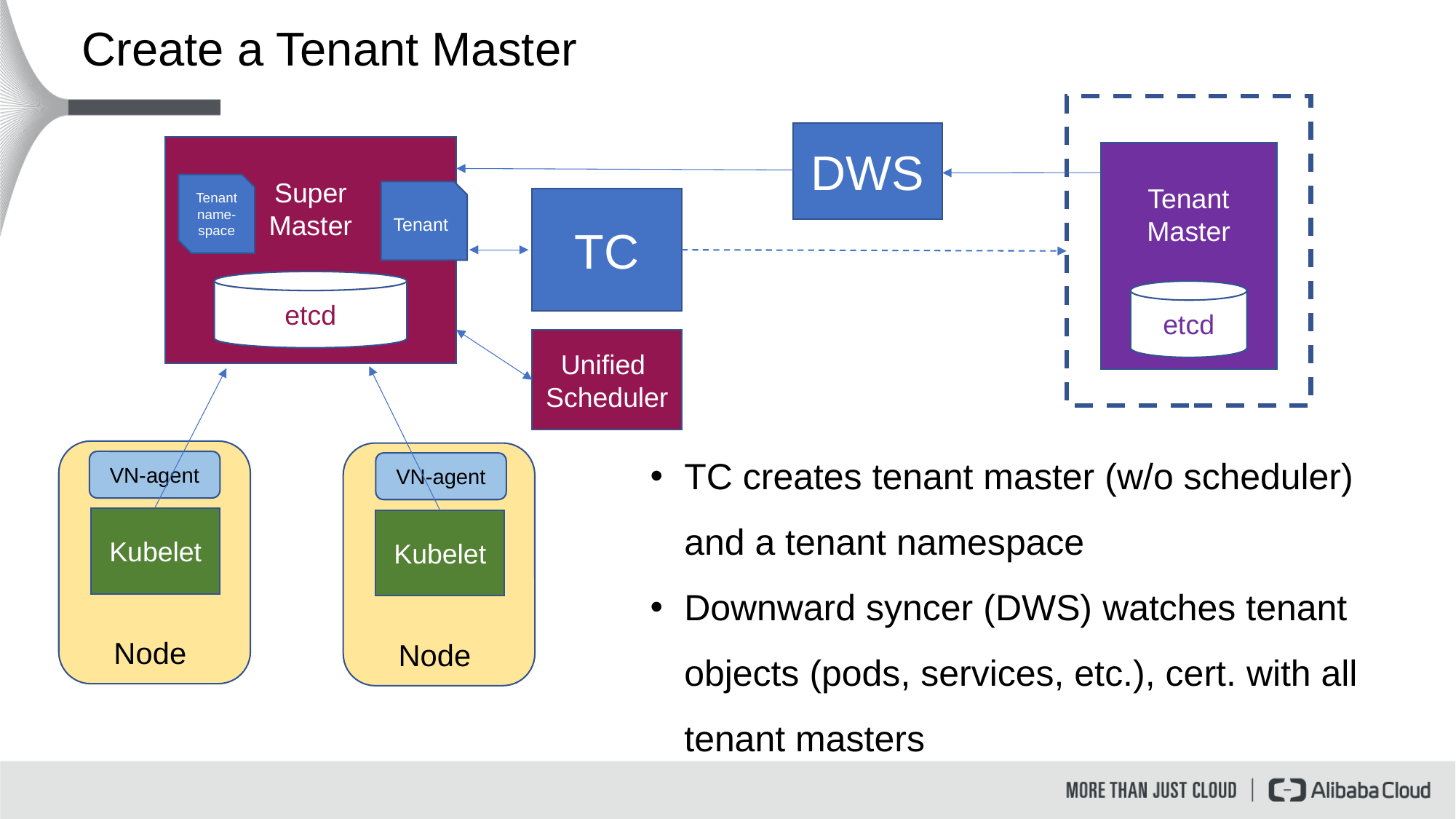

# Create a Tenant Master

DWS

Super
Master
etcd

Tenant
Master
etcd
Tenant name-space
Tenant
TC
Unified
Scheduler
TC creates tenant master (w/o scheduler) and a tenant namespace
Downward syncer (DWS) watches tenant objects (pods, services, etc.), cert. with all tenant masters

VN-agent
VN-agent
Kubelet
Kubelet
Node
Node